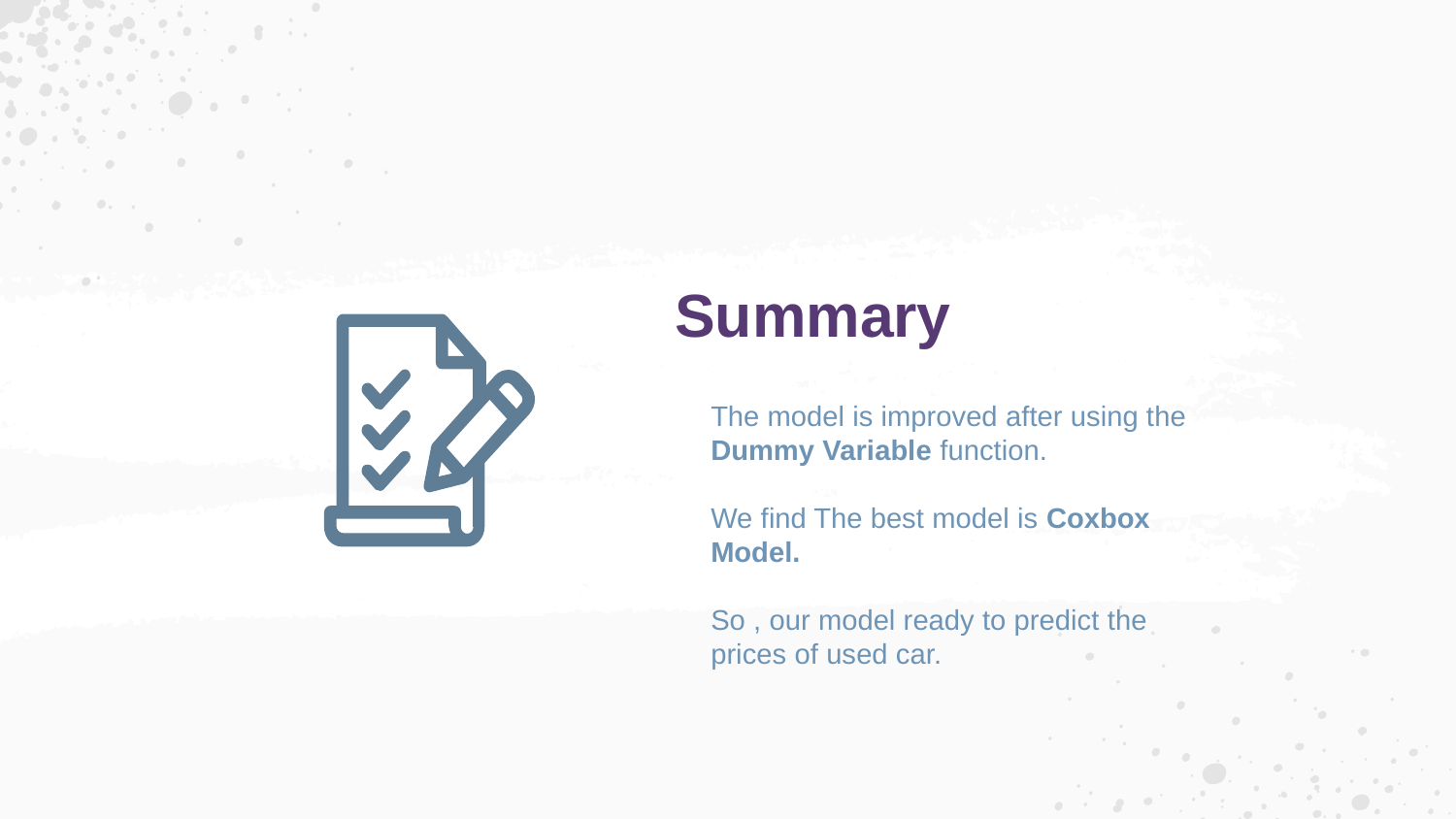

# Summary

The model is improved after using the Dummy Variable function.

We find The best model is Coxbox Model.

So , our model ready to predict the prices of used car.